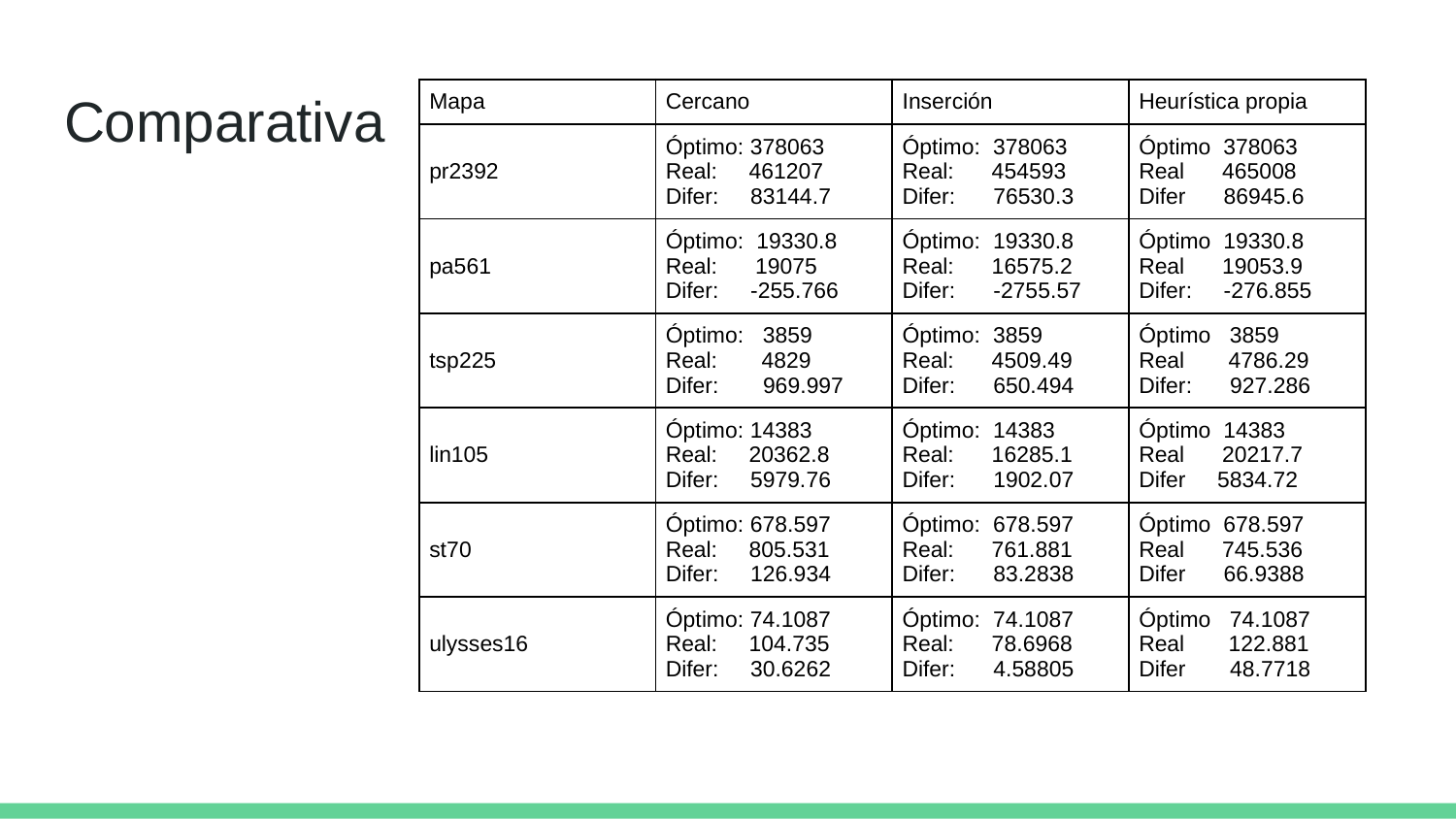

# Comparativa
| Mapa | Cercano | Inserción | Heurística propia |
| --- | --- | --- | --- |
| pr2392 | Óptimo: 378063 Real: 461207 Difer: 83144.7 | Óptimo: 378063 Real: 454593 Difer: 76530.3 | Óptimo 378063 Real 465008 Difer 86945.6 |
| pa561 | Óptimo: 19330.8 Real: 19075 Difer: -255.766 | Óptimo: 19330.8 Real: 16575.2 Difer: -2755.57 | Óptimo 19330.8 Real 19053.9 Difer: -276.855 |
| tsp225 | Óptimo: 3859 Real: 4829 Difer: 969.997 | Óptimo: 3859 Real: 4509.49 Difer: 650.494 | Óptimo 3859 Real 4786.29 Difer: 927.286 |
| lin105 | Óptimo: 14383 Real: 20362.8 Difer: 5979.76 | Óptimo: 14383 Real: 16285.1 Difer: 1902.07 | Óptimo 14383 Real 20217.7 Difer 5834.72 |
| st70 | Óptimo: 678.597 Real: 805.531 Difer: 126.934 | Óptimo: 678.597 Real: 761.881 Difer: 83.2838 | Óptimo 678.597 Real 745.536 Difer 66.9388 |
| ulysses16 | Óptimo: 74.1087 Real: 104.735 Difer: 30.6262 | Óptimo: 74.1087 Real: 78.6968 Difer: 4.58805 | Óptimo 74.1087 Real 122.881 Difer 48.7718 |